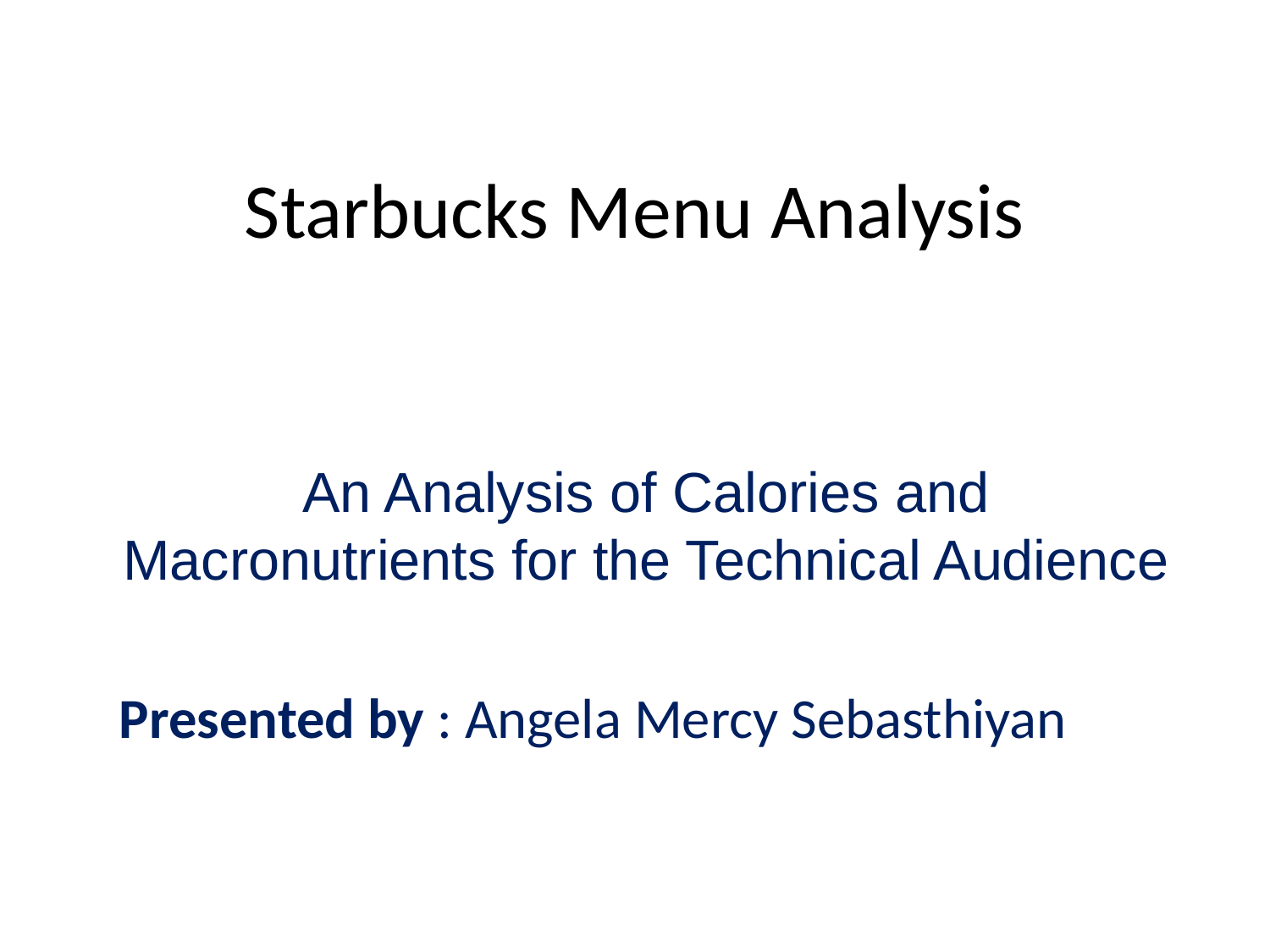

# Starbucks Menu Analysis

An Analysis of Calories and Macronutrients for the Technical Audience

Presented by : Angela Mercy Sebasthiyan